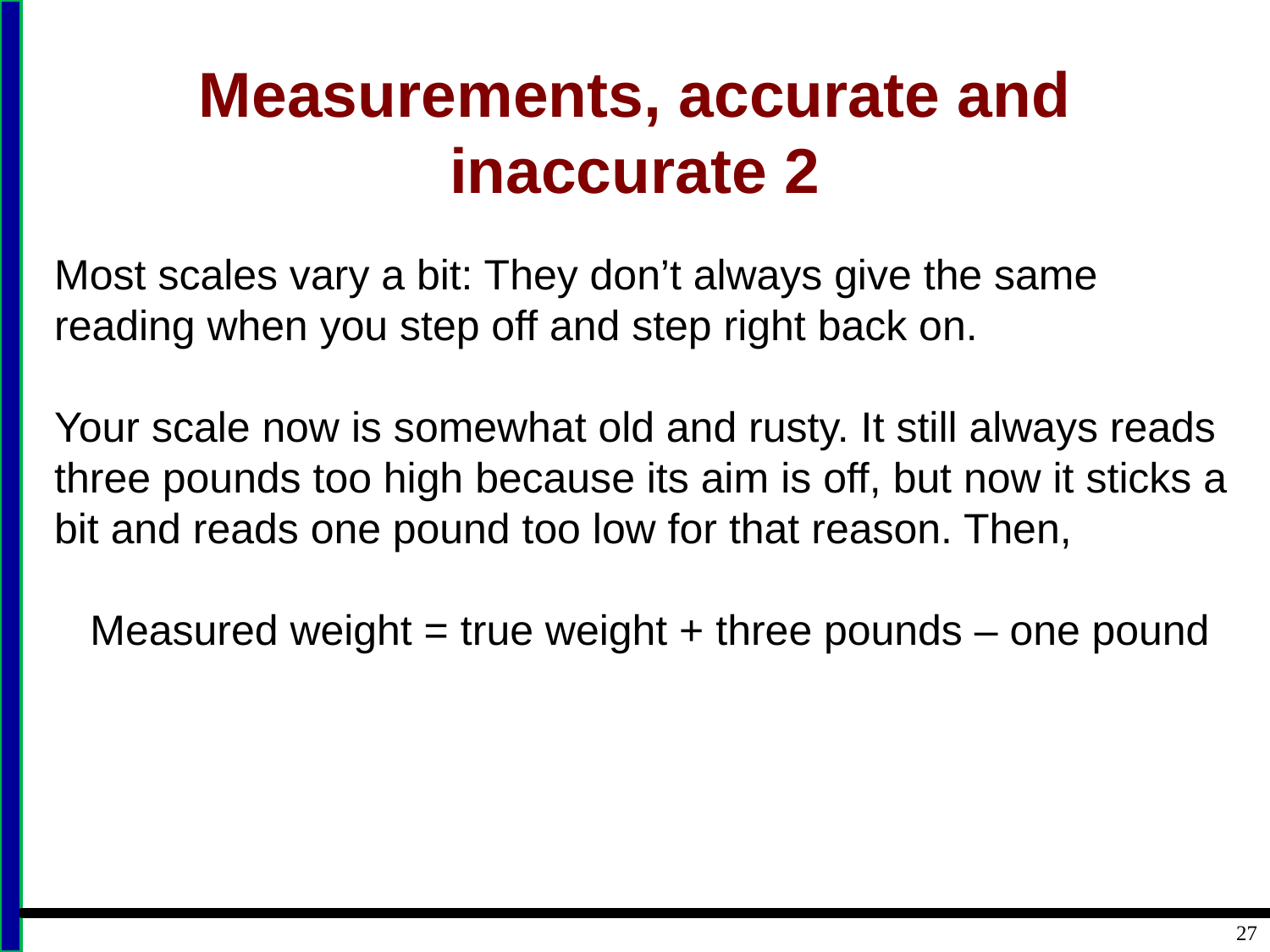

# Measurements, accurate and inaccurate 2
Most scales vary a bit: They don’t always give the same reading when you step off and step right back on.

Your scale now is somewhat old and rusty. It still always reads three pounds too high because its aim is off, but now it sticks a bit and reads one pound too low for that reason. Then,

Measured weight = true weight + three pounds – one pound